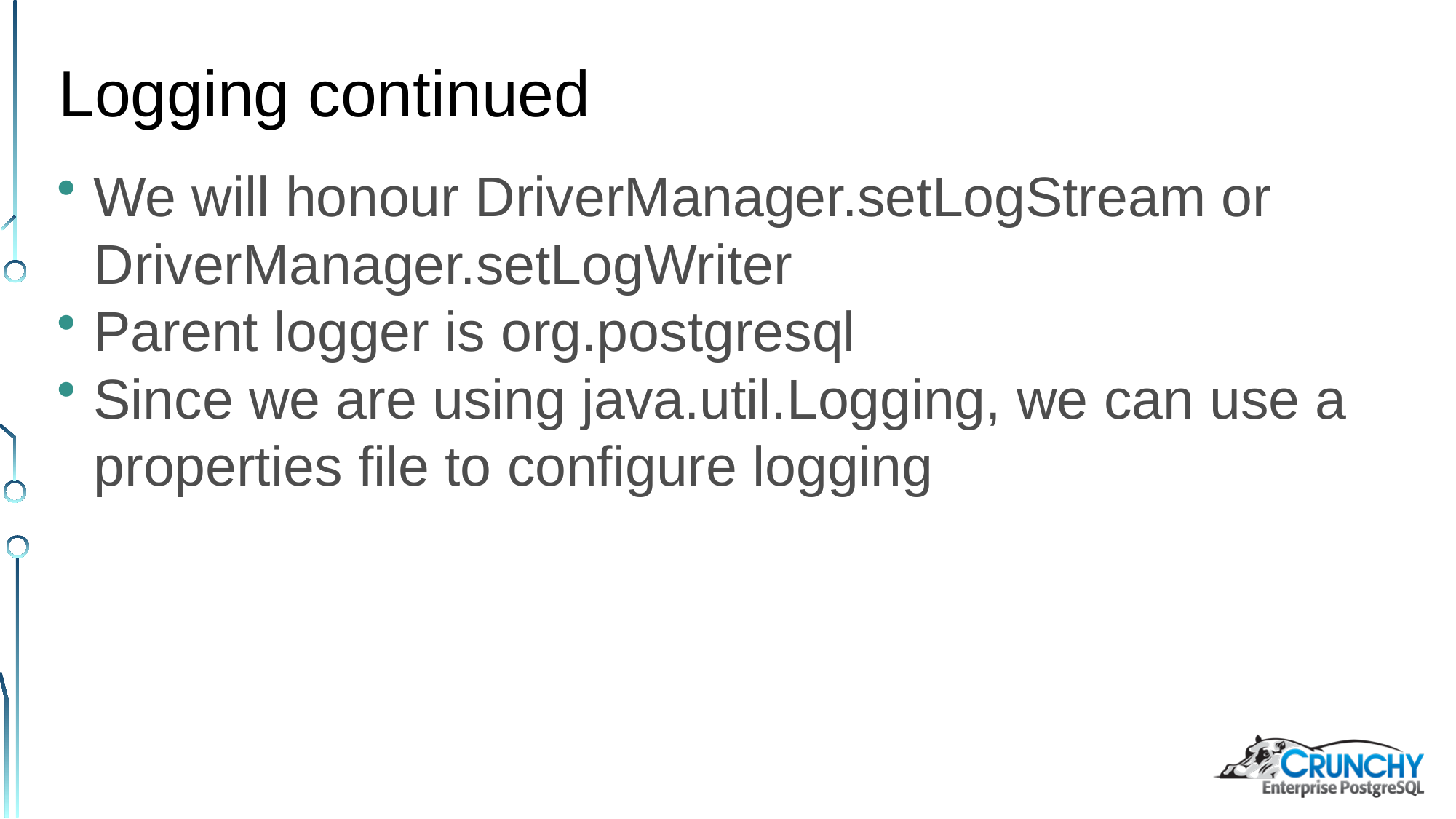

Logging continued
We will honour DriverManager.setLogStream or DriverManager.setLogWriter
Parent logger is org.postgresql
Since we are using java.util.Logging, we can use a properties file to configure logging